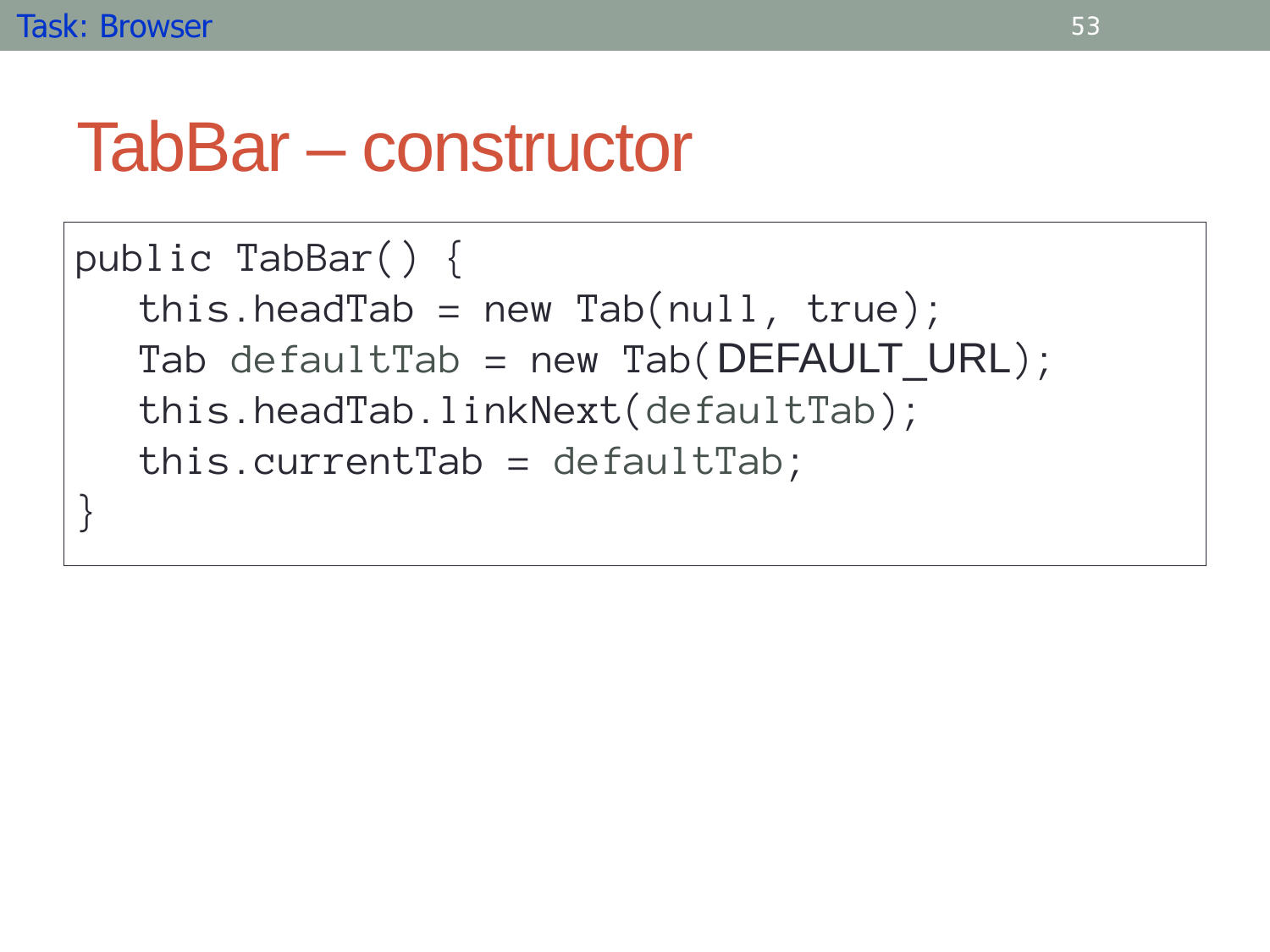

Task: Browser
53
# TabBar – constructor
public TabBar() {
this.headTab = new Tab(null, true);
Tab defaultTab = new Tab(DEFAULT_URL);
this.headTab.linkNext(defaultTab);
this.currentTab = defaultTab;
}